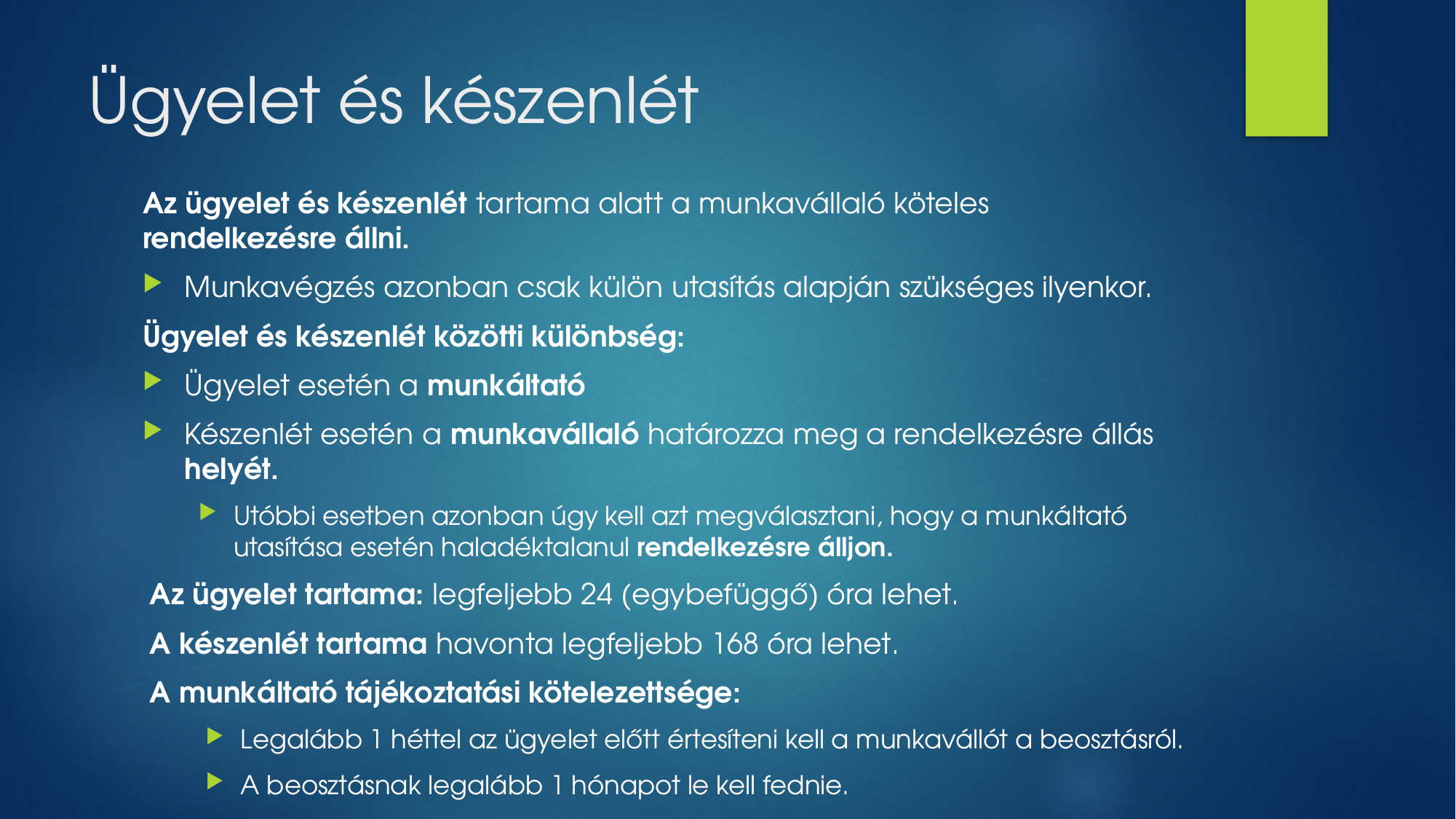

# Ügyelet és készenlét
Az ügyelet és készenlét tartama alatt a munkavállaló köteles rendelkezésre állni.
Munkavégzés azonban csak külön utasítás alapján szükséges ilyenkor.
Ügyelet és készenlét közötti különbség:
Ügyelet esetén a munkáltató
Készenlét esetén a munkavállaló határozza meg a rendelkezésre állás helyét.
Utóbbi esetben azonban úgy kell azt megválasztani, hogy a munkáltató utasítása esetén haladéktalanul rendelkezésre álljon.
Az ügyelet tartama: legfeljebb 24 (egybefüggő) óra lehet.
A készenlét tartama havonta legfeljebb 168 óra lehet.
A munkáltató tájékoztatási kötelezettsége:
Legalább 1 héttel az ügyelet előtt értesíteni kell a munkavállót a beosztásról.
A beosztásnak legalább 1 hónapot le kell fednie.